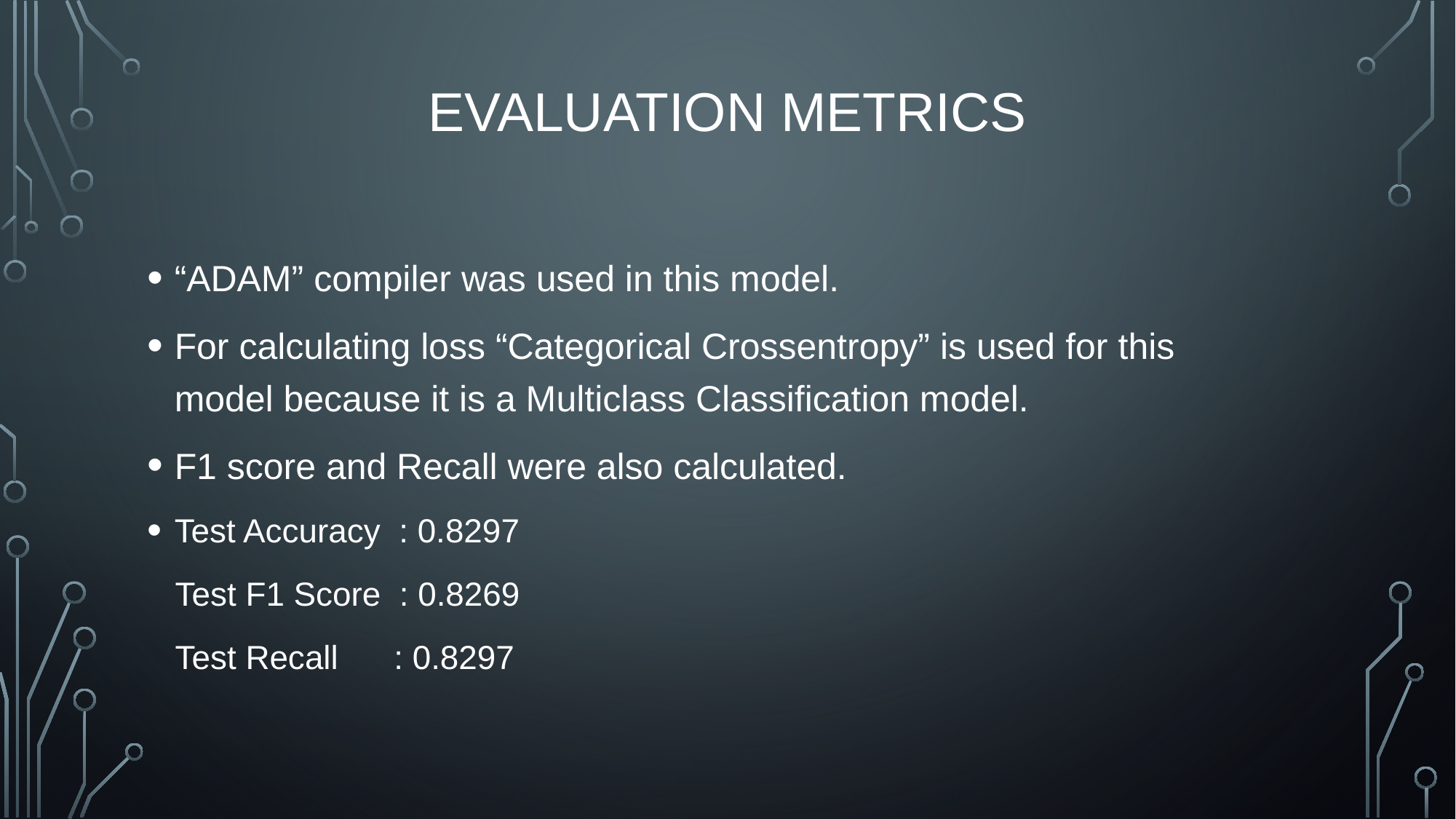

# Evaluation metrics
“ADAM” compiler was used in this model.
For calculating loss “Categorical Crossentropy” is used for this model because it is a Multiclass Classification model.
F1 score and Recall were also calculated.
Test Accuracy  : 0.8297
   Test F1 Score  : 0.8269
   Test Recall      : 0.8297